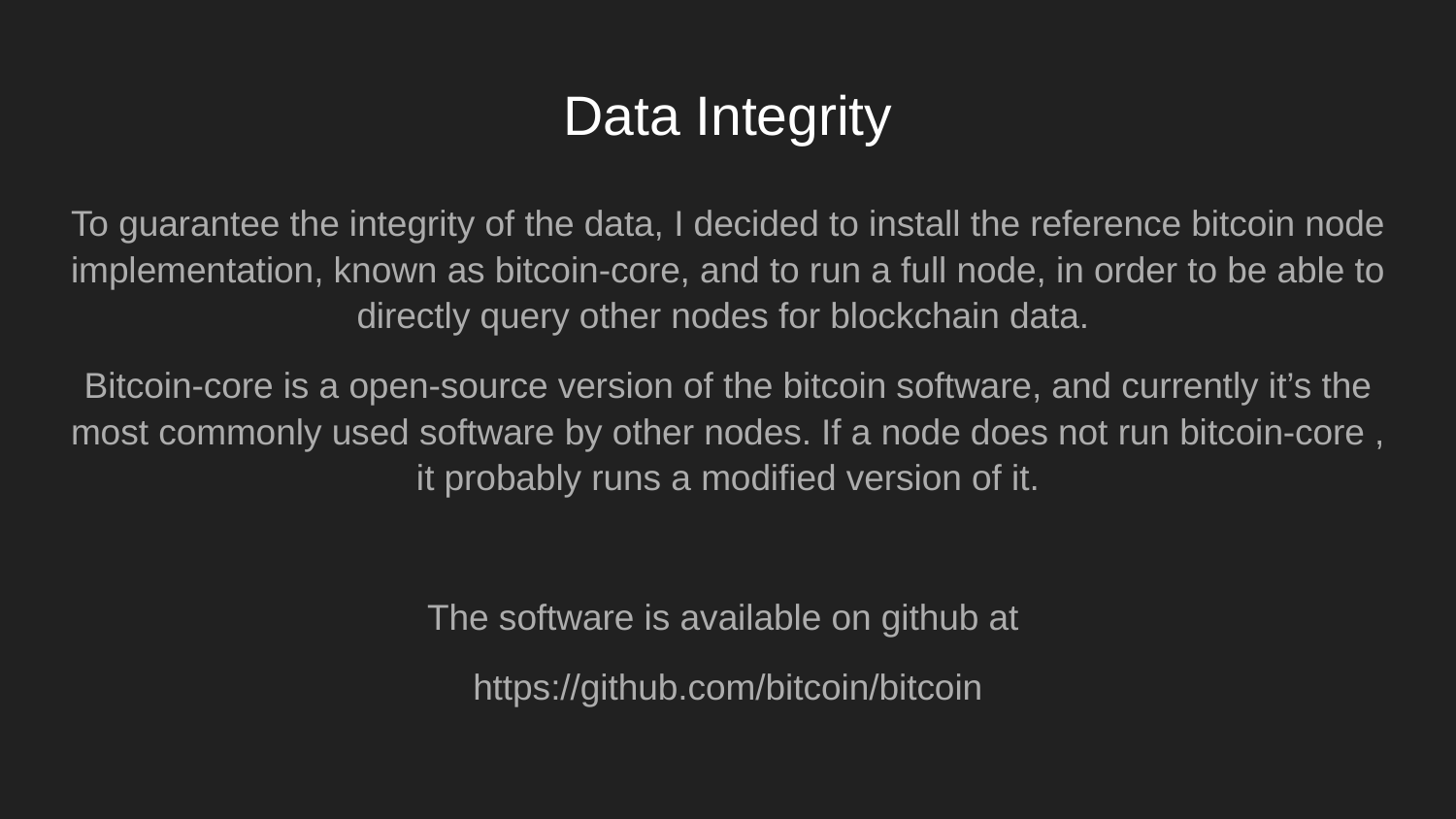

# Data Integrity
To guarantee the integrity of the data, I decided to install the reference bitcoin node implementation, known as bitcoin-core, and to run a full node, in order to be able to directly query other nodes for blockchain data.
Bitcoin-core is a open-source version of the bitcoin software, and currently it’s the most commonly used software by other nodes. If a node does not run bitcoin-core , it probably runs a modified version of it.

The software is available on github at
https://github.com/bitcoin/bitcoin